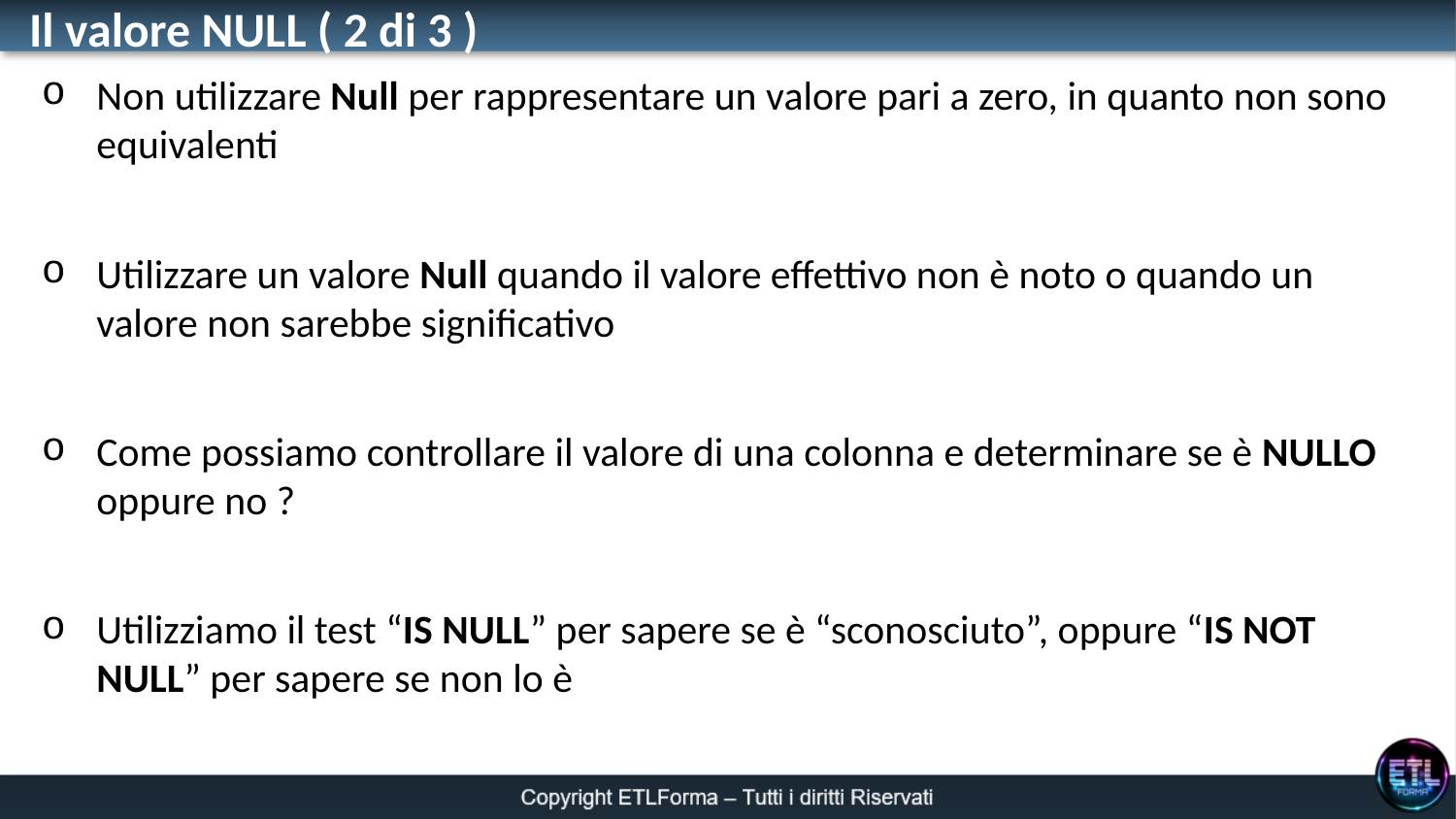

Il valore NULL ( 2 di 3 )
Non utilizzare Null per rappresentare un valore pari a zero, in quanto non sono equivalenti

Utilizzare un valore Null quando il valore effettivo non è noto o quando un valore non sarebbe significativo

Come possiamo controllare il valore di una colonna e determinare se è NULLO oppure no ?

Utilizziamo il test “IS NULL” per sapere se è “sconosciuto”, oppure “IS NOT NULL” per sapere se non lo è